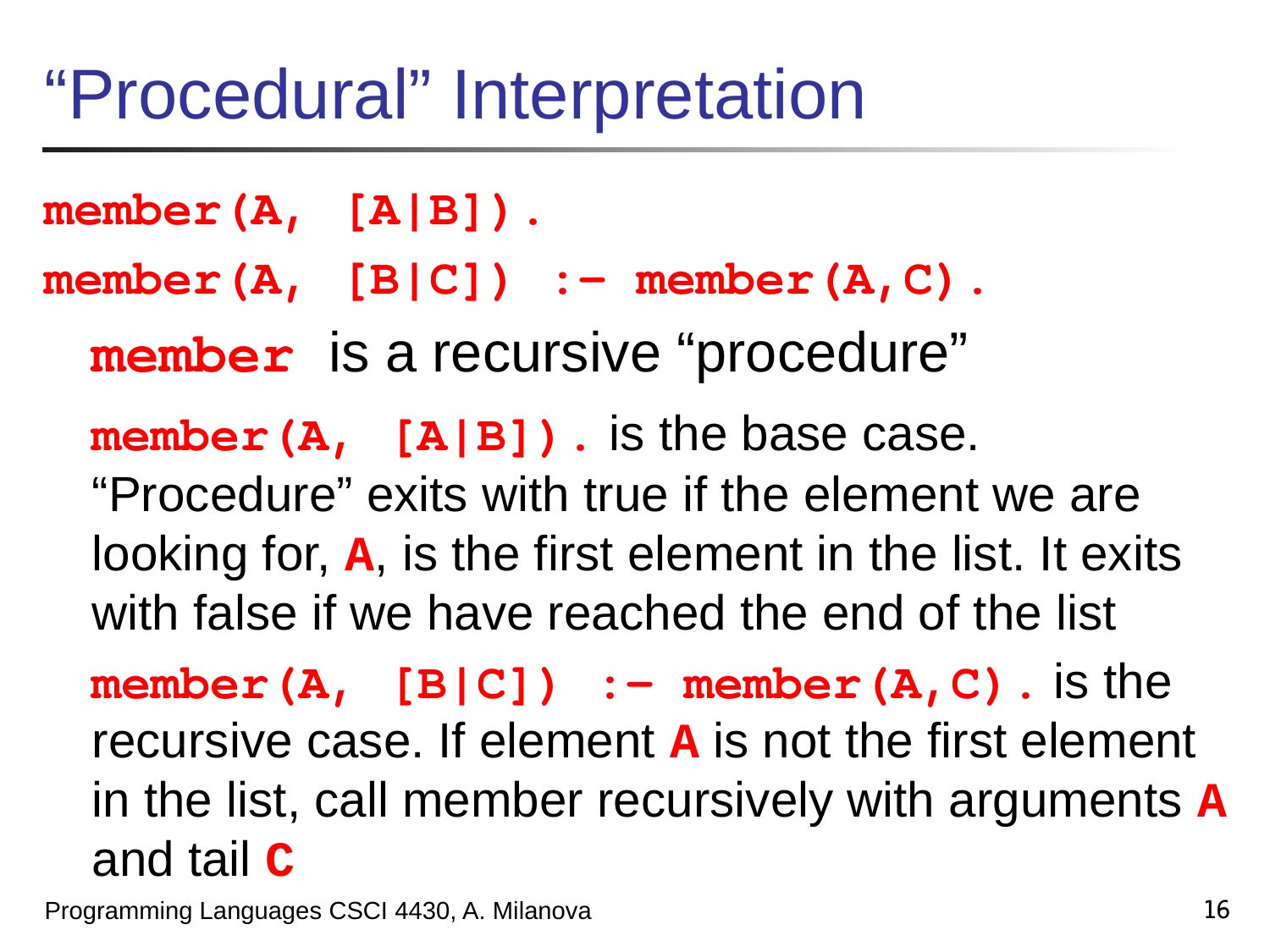

# “Procedural” Interpretation
member(A, [A|B]).
member(A, [B|C]) :- member(A,C).
	member is a recursive “procedure”
	member(A, [A|B]). is the base case. “Procedure” exits with true if the element we are looking for, A, is the first element in the list. It exits with false if we have reached the end of the list
	member(A, [B|C]) :- member(A,C). is the recursive case. If element A is not the first element in the list, call member recursively with arguments A and tail C
16
Programming Languages CSCI 4430, A. Milanova